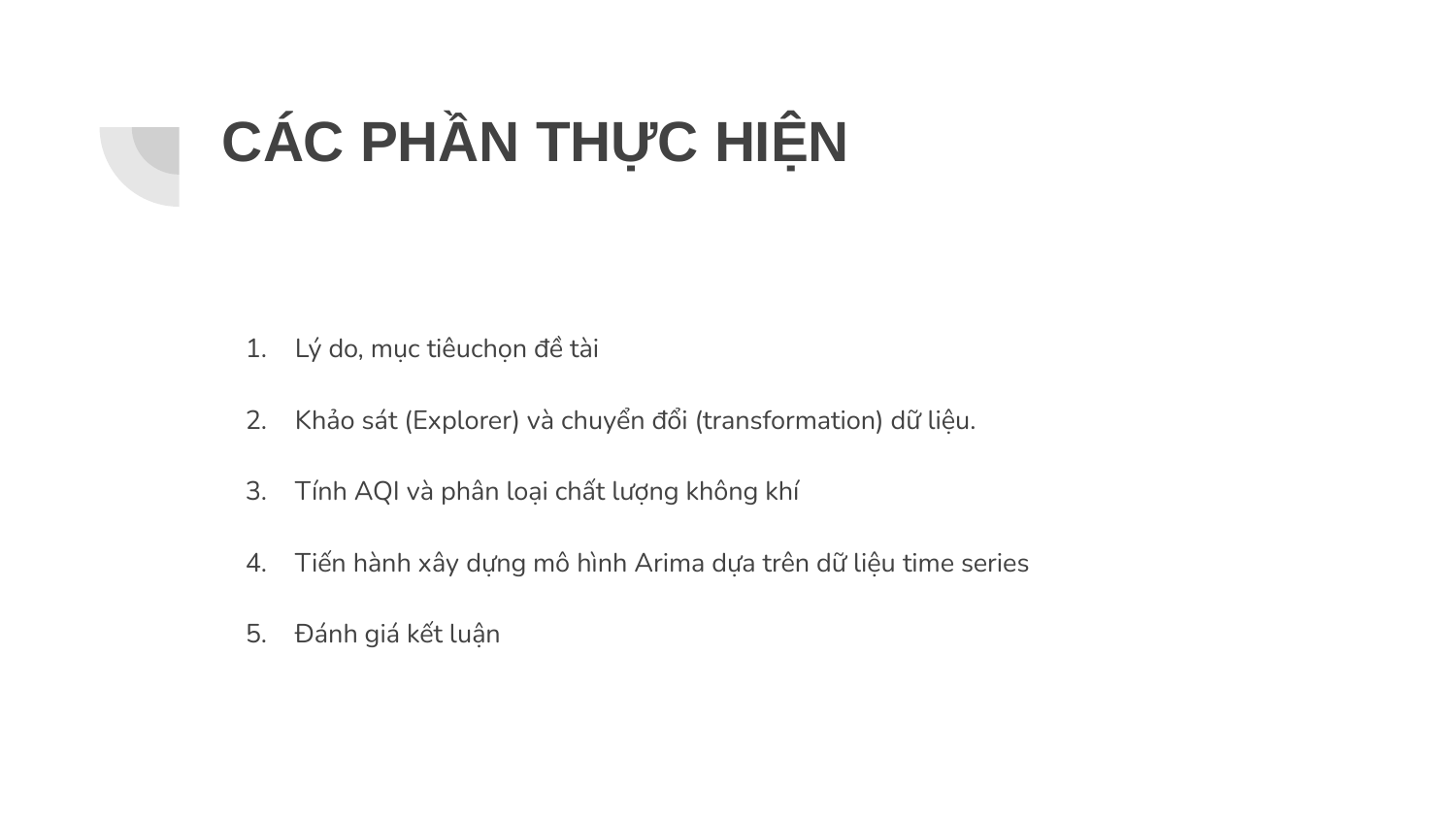

# CÁC PHẦN THỰC HIỆN
Lý do, mục tiêuchọn đề tài

Khảo sát (Explorer) và chuyển đổi (transformation) dữ liệu.

Tính AQI và phân loại chất lượng không khí

Tiến hành xây dựng mô hình Arima dựa trên dữ liệu time series

Đánh giá kết luận